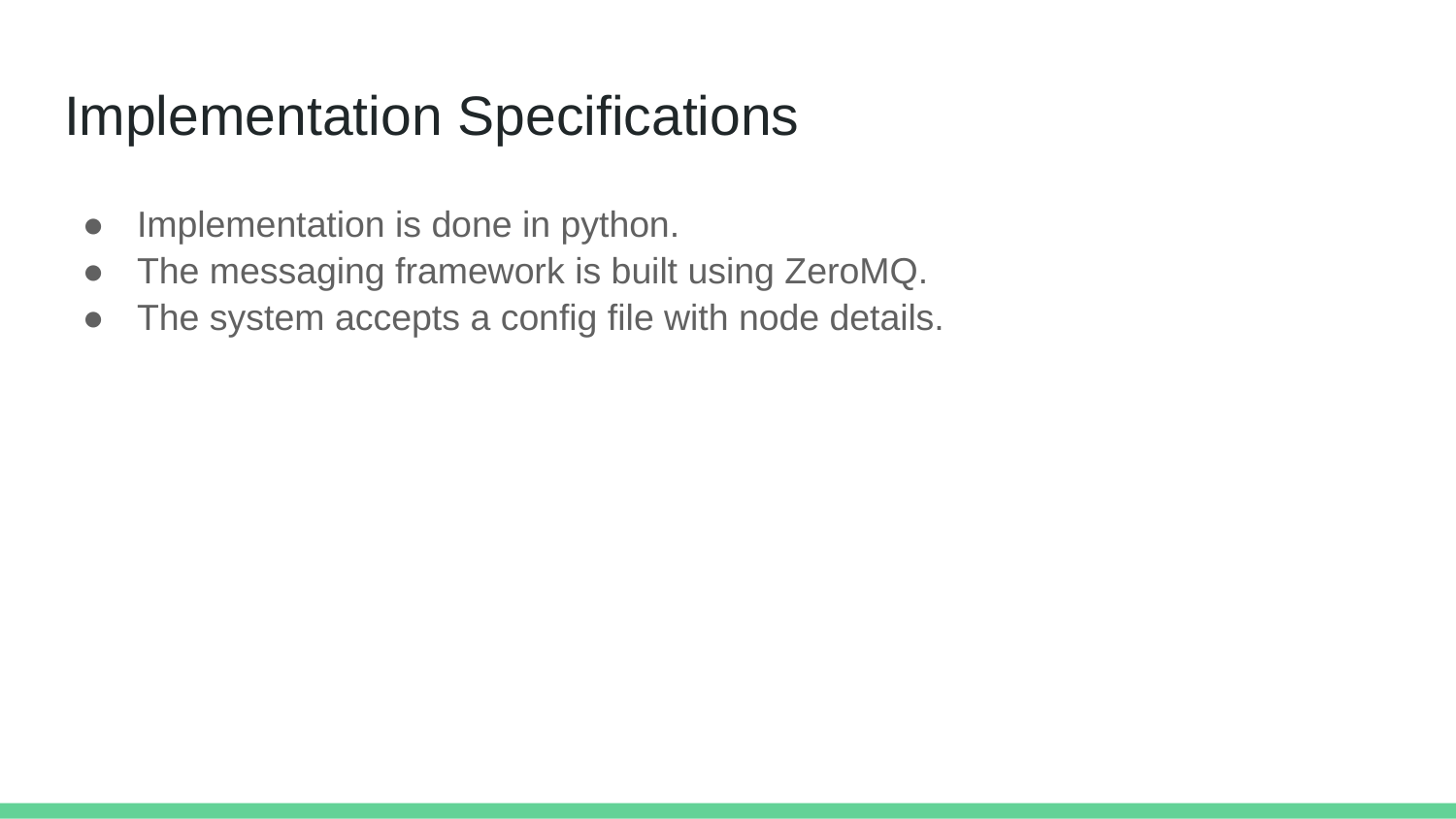

# Implementation Specifications
Implementation is done in python.
The messaging framework is built using ZeroMQ.
The system accepts a config file with node details.